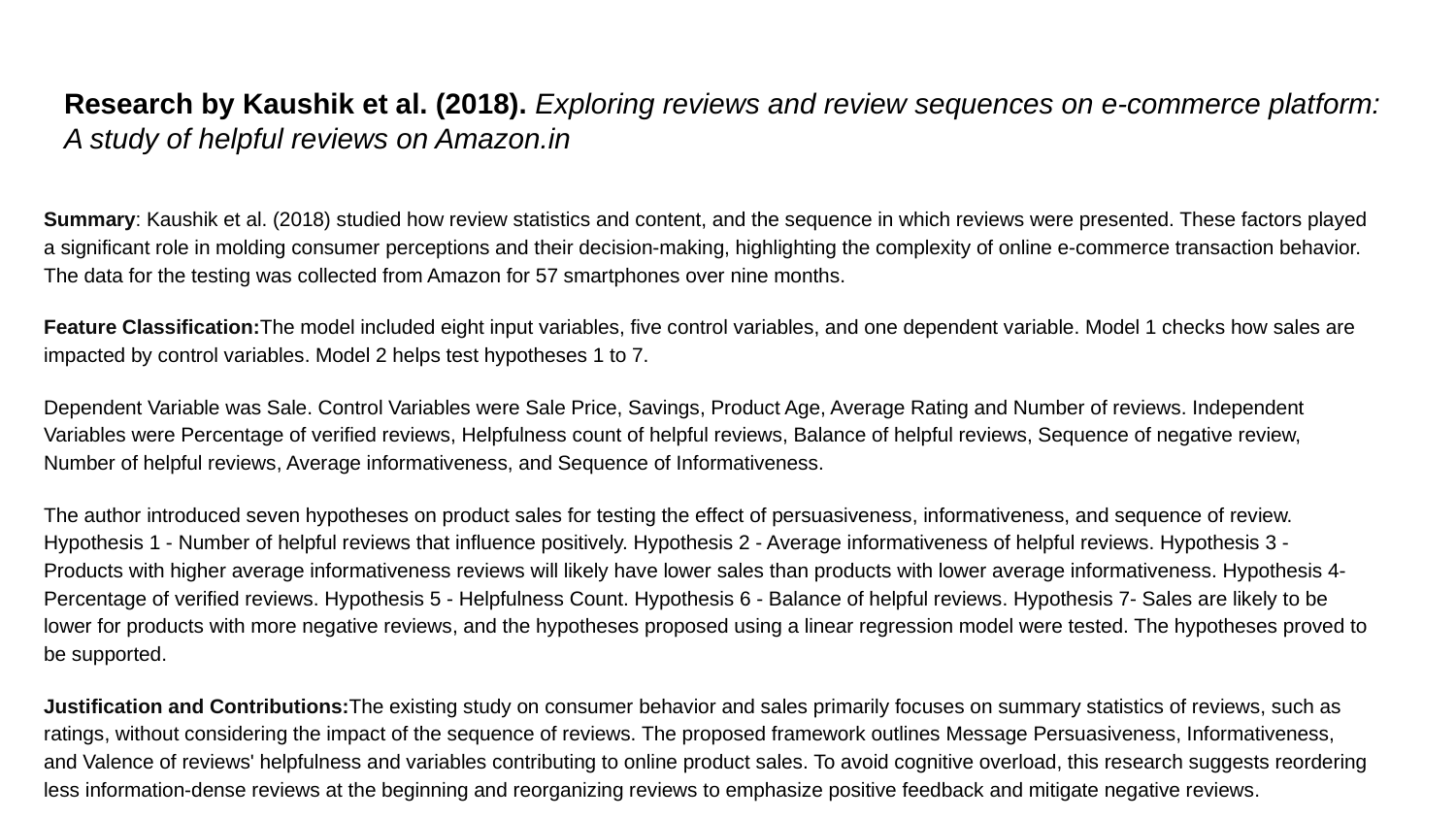

# Research by Kaushik et al. (2018). Exploring reviews and review sequences on e-commerce platform: A study of helpful reviews on Amazon.in

Summary: Kaushik et al. (2018) studied how review statistics and content, and the sequence in which reviews were presented. These factors played a significant role in molding consumer perceptions and their decision-making, highlighting the complexity of online e-commerce transaction behavior. The data for the testing was collected from Amazon for 57 smartphones over nine months.
Feature Classification:The model included eight input variables, five control variables, and one dependent variable. Model 1 checks how sales are impacted by control variables. Model 2 helps test hypotheses 1 to 7.
Dependent Variable was Sale. Control Variables were Sale Price, Savings, Product Age, Average Rating and Number of reviews. Independent Variables were Percentage of verified reviews, Helpfulness count of helpful reviews, Balance of helpful reviews, Sequence of negative review, Number of helpful reviews, Average informativeness, and Sequence of Informativeness.
The author introduced seven hypotheses on product sales for testing the effect of persuasiveness, informativeness, and sequence of review. Hypothesis 1 - Number of helpful reviews that influence positively. Hypothesis 2 - Average informativeness of helpful reviews. Hypothesis 3 - Products with higher average informativeness reviews will likely have lower sales than products with lower average informativeness. Hypothesis 4- Percentage of verified reviews. Hypothesis 5 - Helpfulness Count. Hypothesis 6 - Balance of helpful reviews. Hypothesis 7- Sales are likely to be lower for products with more negative reviews, and the hypotheses proposed using a linear regression model were tested. The hypotheses proved to be supported.
Justification and Contributions:The existing study on consumer behavior and sales primarily focuses on summary statistics of reviews, such as ratings, without considering the impact of the sequence of reviews. The proposed framework outlines Message Persuasiveness, Informativeness, and Valence of reviews' helpfulness and variables contributing to online product sales. To avoid cognitive overload, this research suggests reordering less information-dense reviews at the beginning and reorganizing reviews to emphasize positive feedback and mitigate negative reviews.